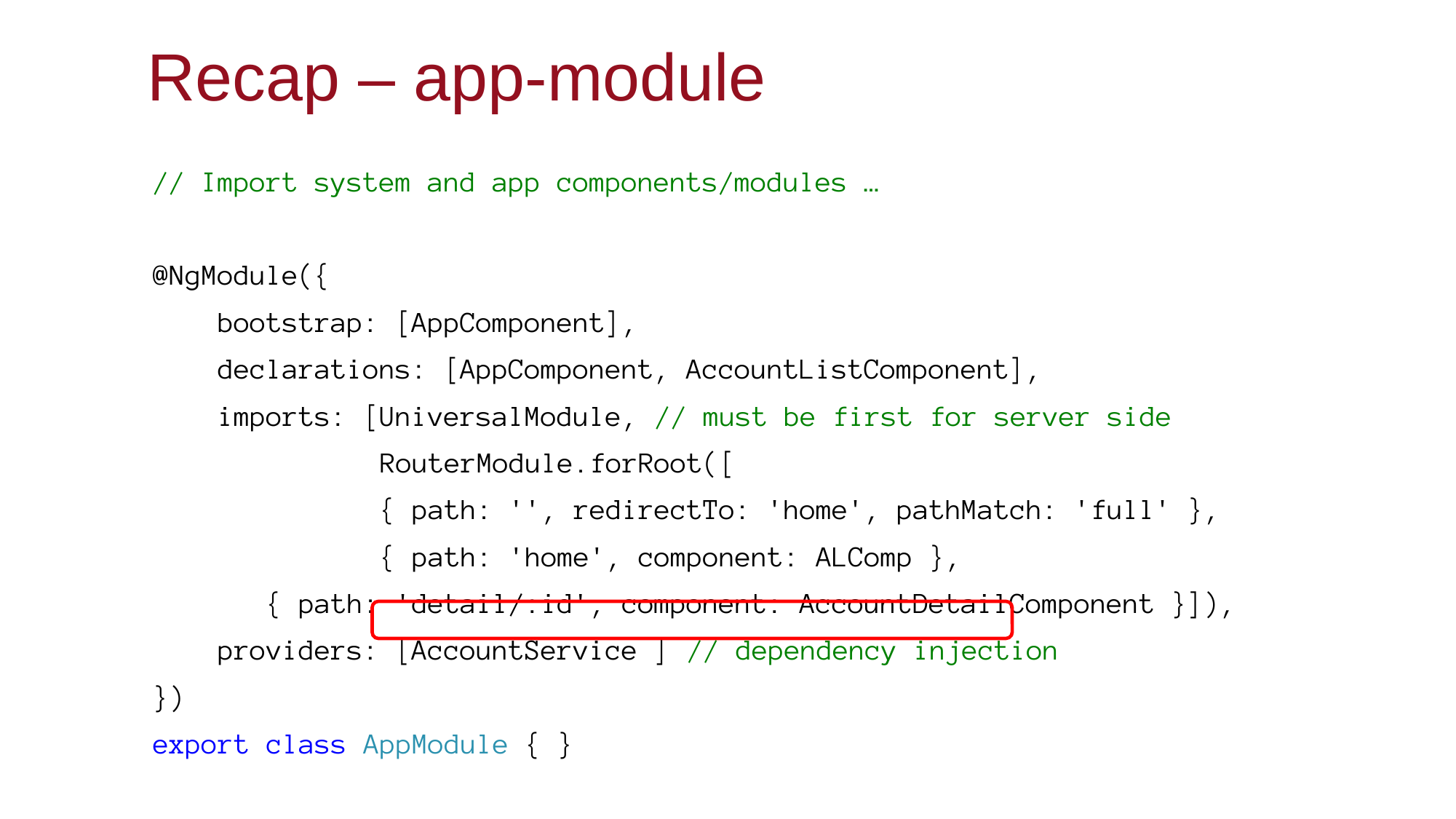

# Recap – app-module
// Import system and app components/modules …

@NgModule({
    bootstrap: [AppComponent],
    declarations: [AppComponent, AccountListComponent],
    imports: [UniversalModule, // must be first for server side
              RouterModule.forRoot([
              { path: '', redirectTo: 'home', pathMatch: 'full' },
              { path: 'home', component: ALComp },
	       { path: 'detail/:id', component: AccountDetailComponent }]),
    providers: [AccountService ] // dependency injection
})
export class AppModule { }